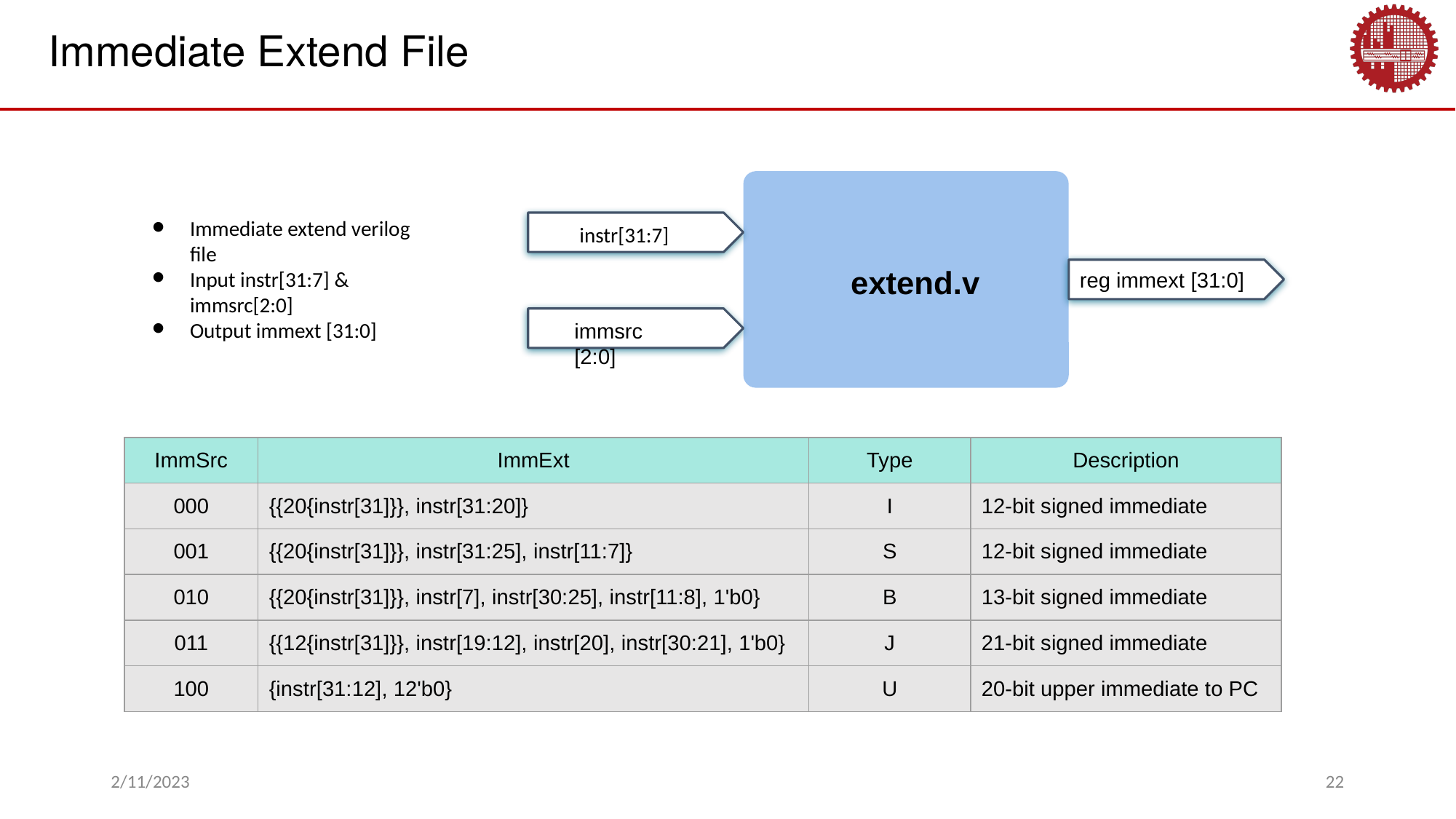

Immediate Extend File

Immediate extend verilog file
Input instr[31:7] & immsrc[2:0]
Output immext [31:0]
instr[31:7]

extend.v
reg immext [31:0]

immsrc [2:0]

| ImmSrc | ImmExt | Type | Description |
| --- | --- | --- | --- |
| 000 | {{20{instr[31]}}, instr[31:20]} | I | 12-bit signed immediate |
| 001 | {{20{instr[31]}}, instr[31:25], instr[11:7]} | S | 12-bit signed immediate |
| 010 | {{20{instr[31]}}, instr[7], instr[30:25], instr[11:8], 1'b0} | B | 13-bit signed immediate |
| 011 | {{12{instr[31]}}, instr[19:12], instr[20], instr[30:21], 1'b0} | J | 21-bit signed immediate |
| 100 | {instr[31:12], 12'b0} | U | 20-bit upper immediate to PC |
2/11/2023

22